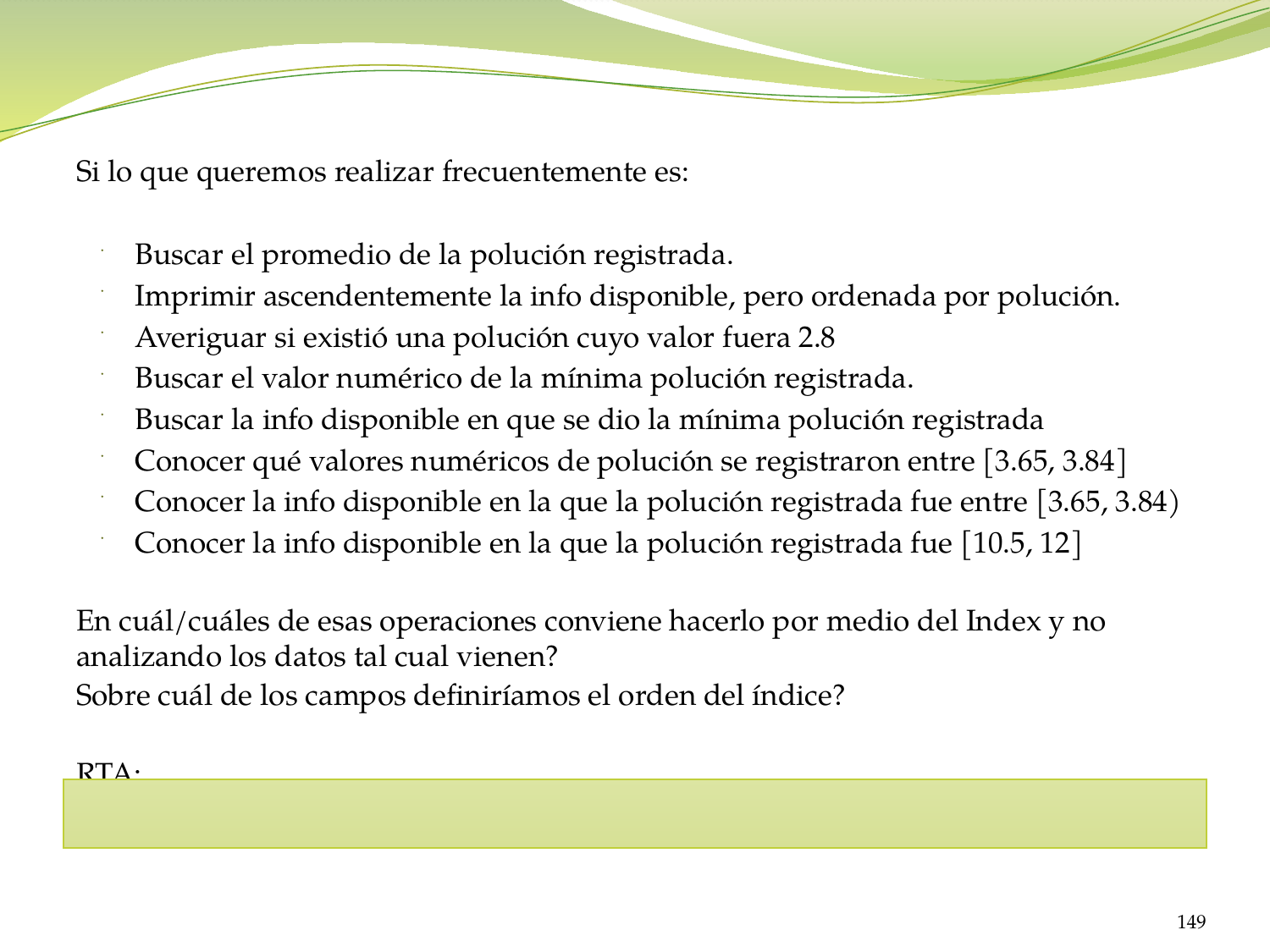

Si lo que queremos realizar frecuentemente es:

Buscar el promedio de la polución registrada.
Imprimir ascendentemente la info disponible, pero ordenada por polución.
Averiguar si existió una polución cuyo valor fuera 2.8
Buscar el valor numérico de la mínima polución registrada.
Buscar la info disponible en que se dio la mínima polución registrada
Conocer qué valores numéricos de polución se registraron entre [3.65, 3.84]
Conocer la info disponible en la que la polución registrada fue entre [3.65, 3.84)
Conocer la info disponible en la que la polución registrada fue [10.5, 12]

En cuál/cuáles de esas operaciones conviene hacerlo por medio del Index y no analizando los datos tal cual vienen?
Sobre cuál de los campos definiríamos el orden del índice?

RTA:
Sobre el campo: "daily_max_8_hour_co_concentration"

149